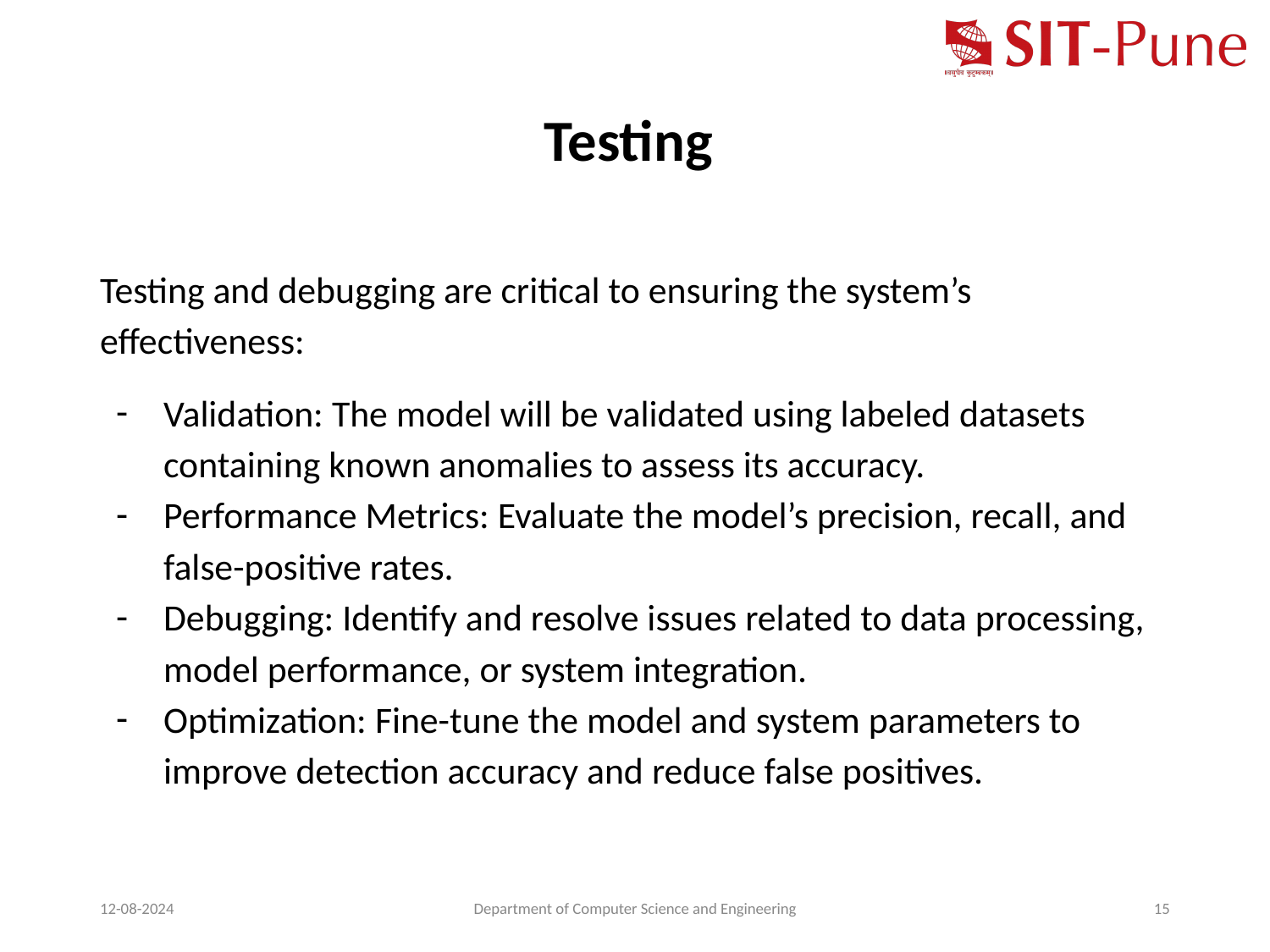

# Testing
Testing and debugging are critical to ensuring the system’s effectiveness:
Validation: The model will be validated using labeled datasets containing known anomalies to assess its accuracy.
Performance Metrics: Evaluate the model’s precision, recall, and false-positive rates.
Debugging: Identify and resolve issues related to data processing, model performance, or system integration.
Optimization: Fine-tune the model and system parameters to improve detection accuracy and reduce false positives.
12-08-2024
Department of Computer Science and Engineering
15